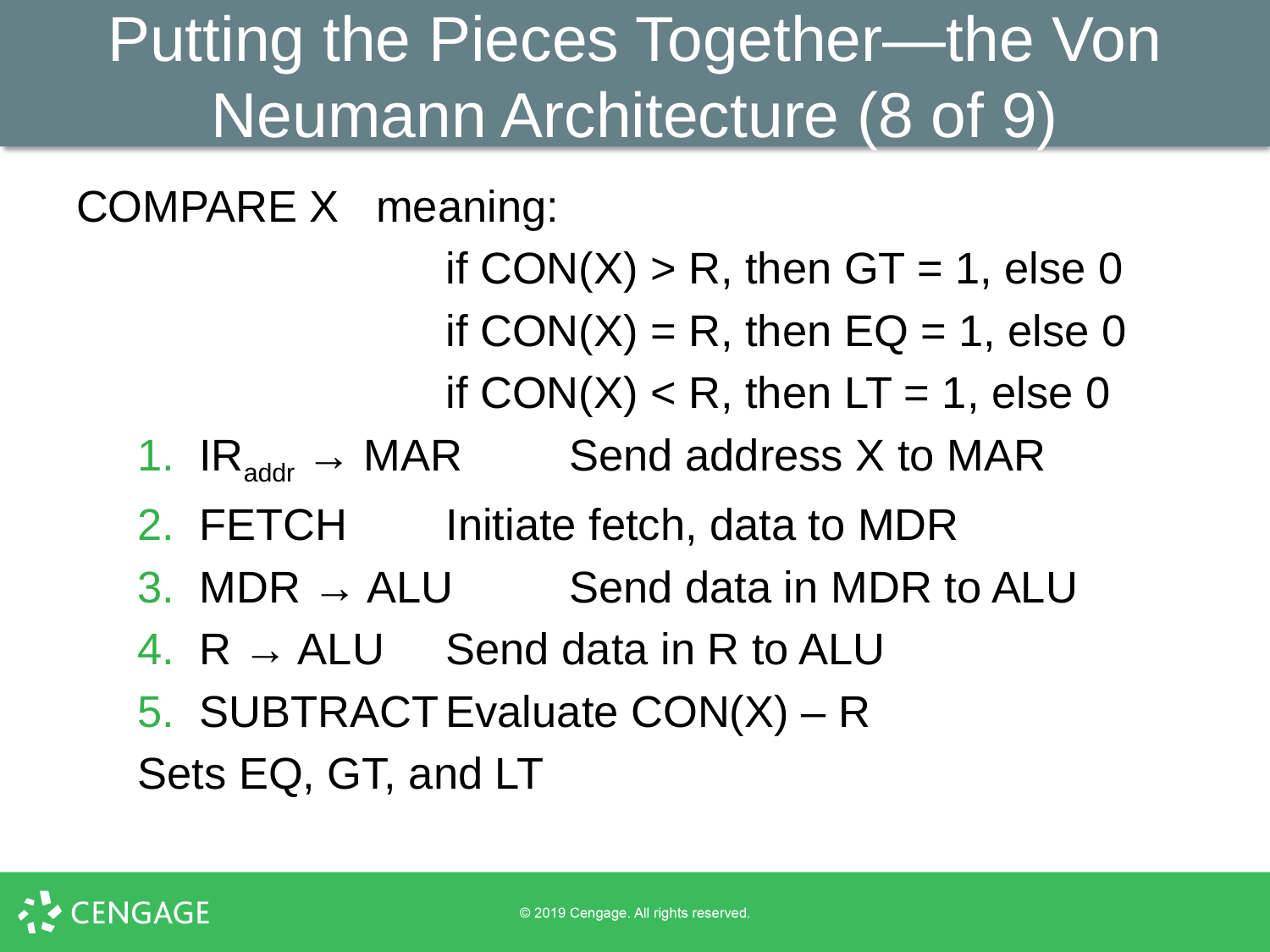

# Putting the Pieces Together—the Von Neumann Architecture (8 of 9)
COMPARE X   meaning:
if CON(X) > R, then GT = 1, else 0
if CON(X) = R, then EQ = 1, else 0
if CON(X) < R, then LT = 1, else 0
IRaddr → MAR	Send address X to MAR
FETCH		Initiate fetch, data to MDR
MDR → ALU		Send data in MDR to ALU
R → ALU		Send data in R to ALU
SUBTRACT		Evaluate CON(X) – R
Sets EQ, GT, and LT